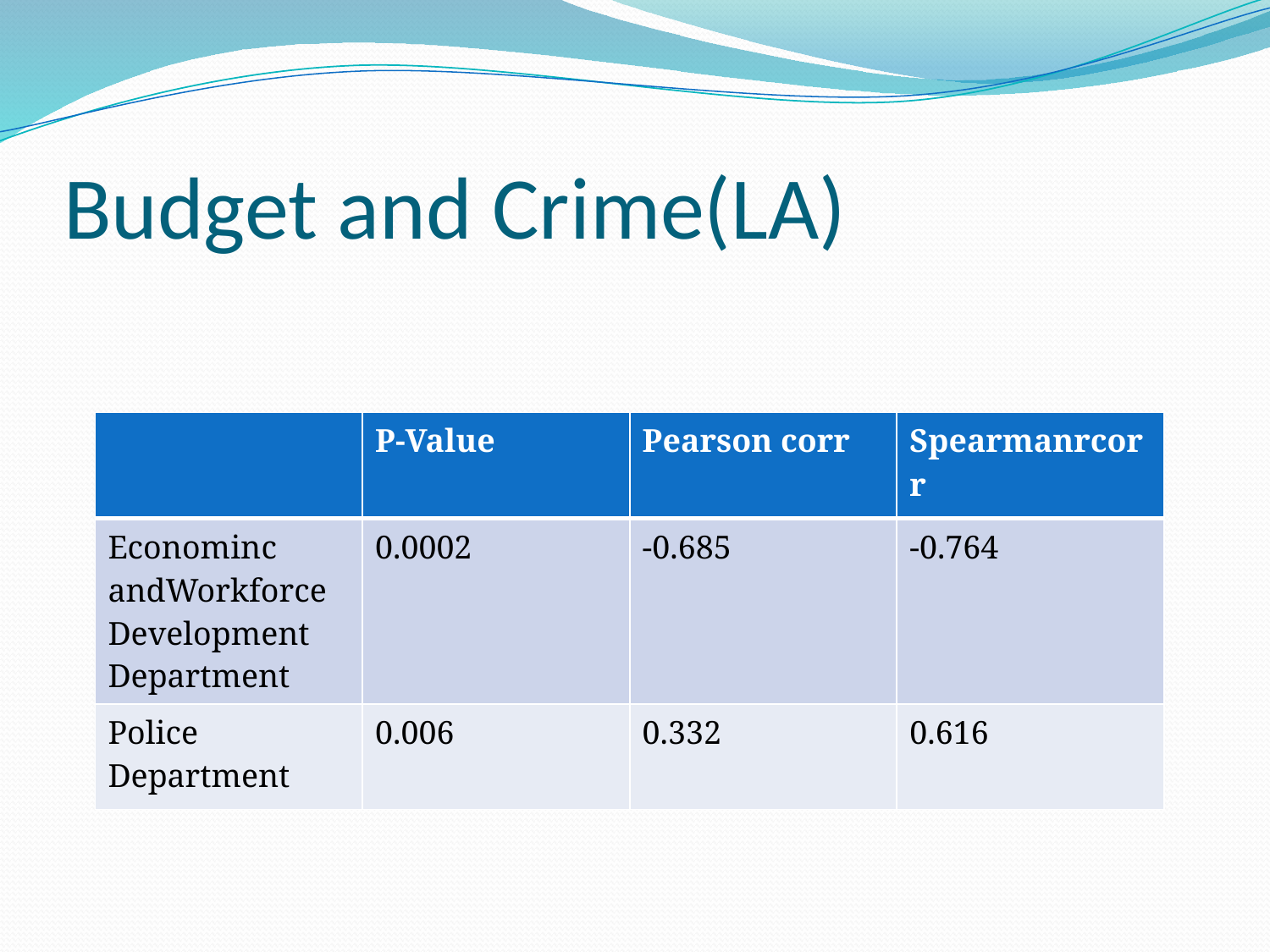

# Budget and Crime(LA)
|  | P-Value | Pearson corr | Spearmanrcorr |
| --- | --- | --- | --- |
| Econominc andWorkforce Development Department | 0.0002 | -0.685 | -0.764 |
| Police Department | 0.006 | 0.332 | 0.616 |